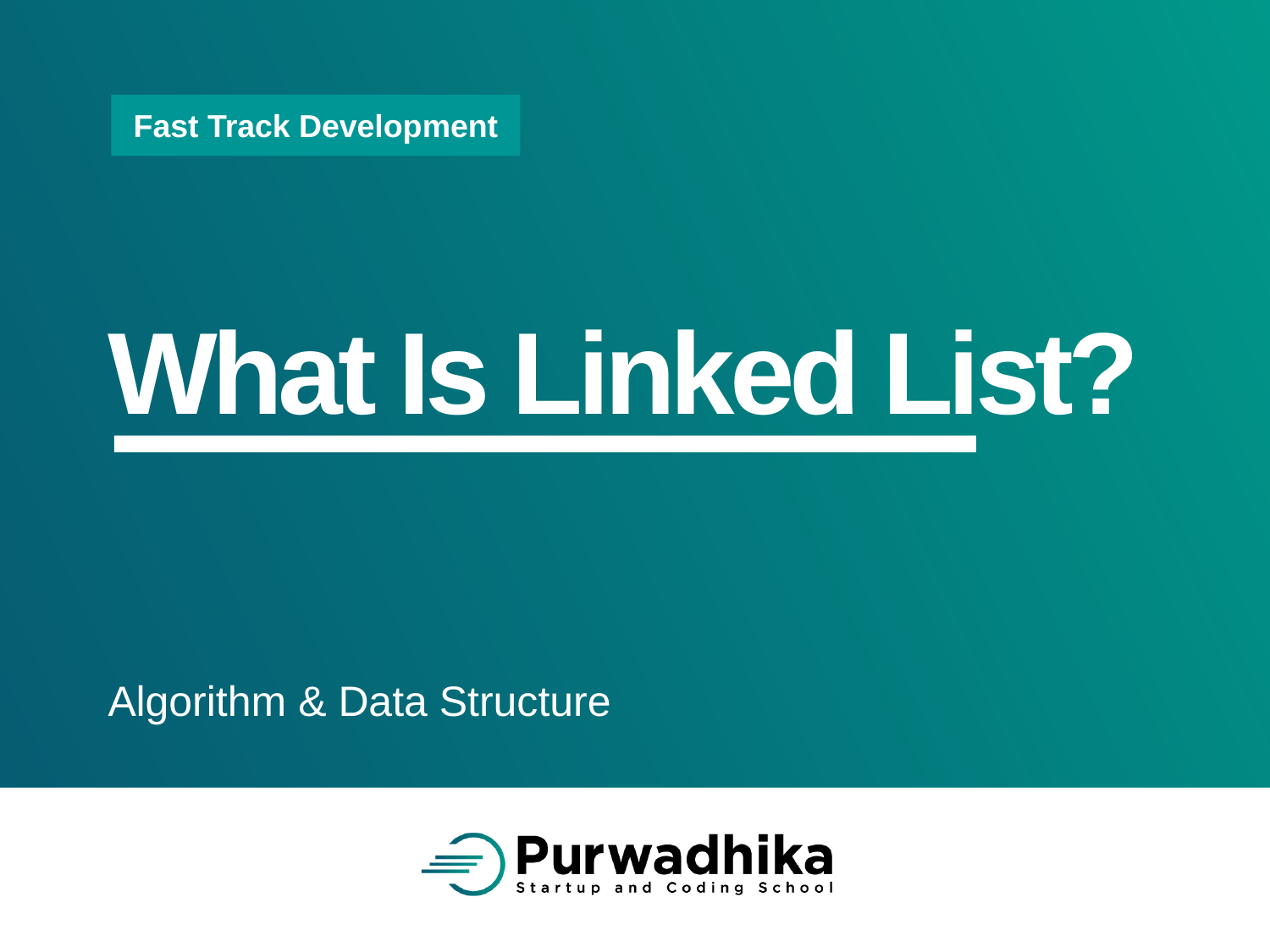

# What Is Linked List?

Algorithm & Data Structure